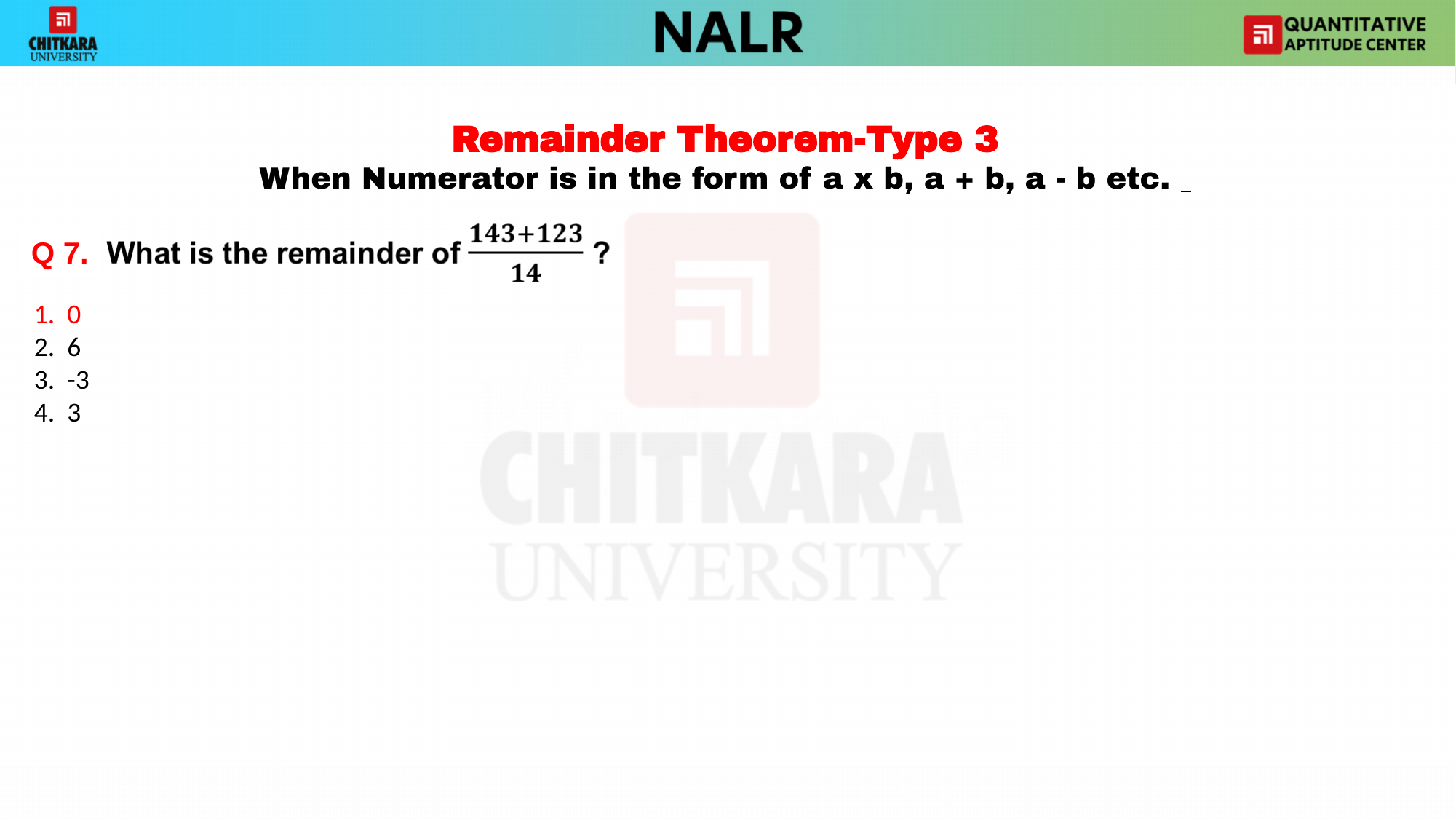

Remainder Theorem-Type 3
When Numerator is in the form of a x b, a + b, a - b etc.

Q 7.
1.  0
2.  6
3.  -3
4.  3